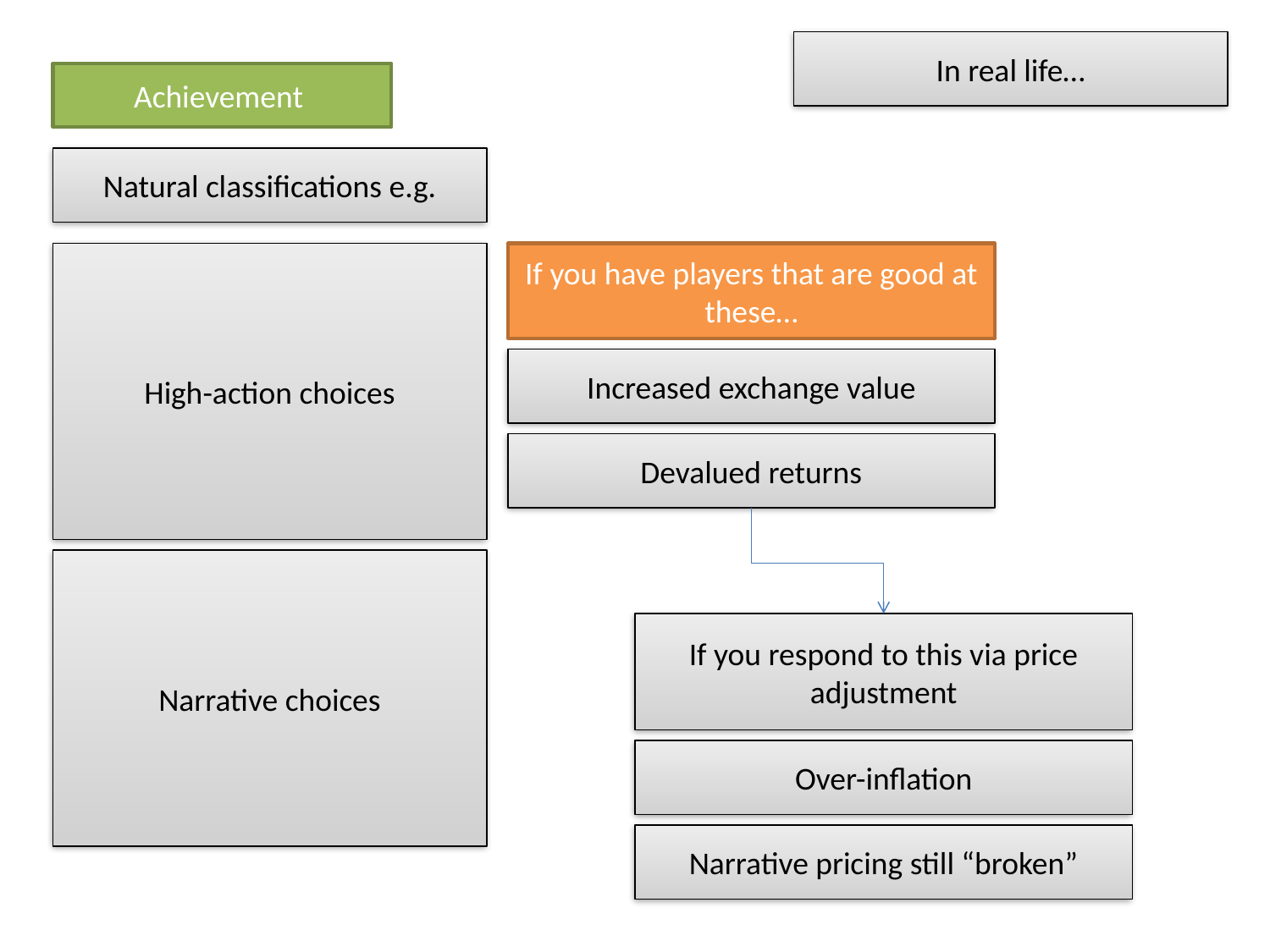

In real life…
Achievement
Natural classifications e.g.
High-action choices
If you have players that are good at these…
Increased exchange value
Devalued returns
Narrative choices
If you respond to this via price adjustment
Over-inflation
Narrative pricing still “broken”